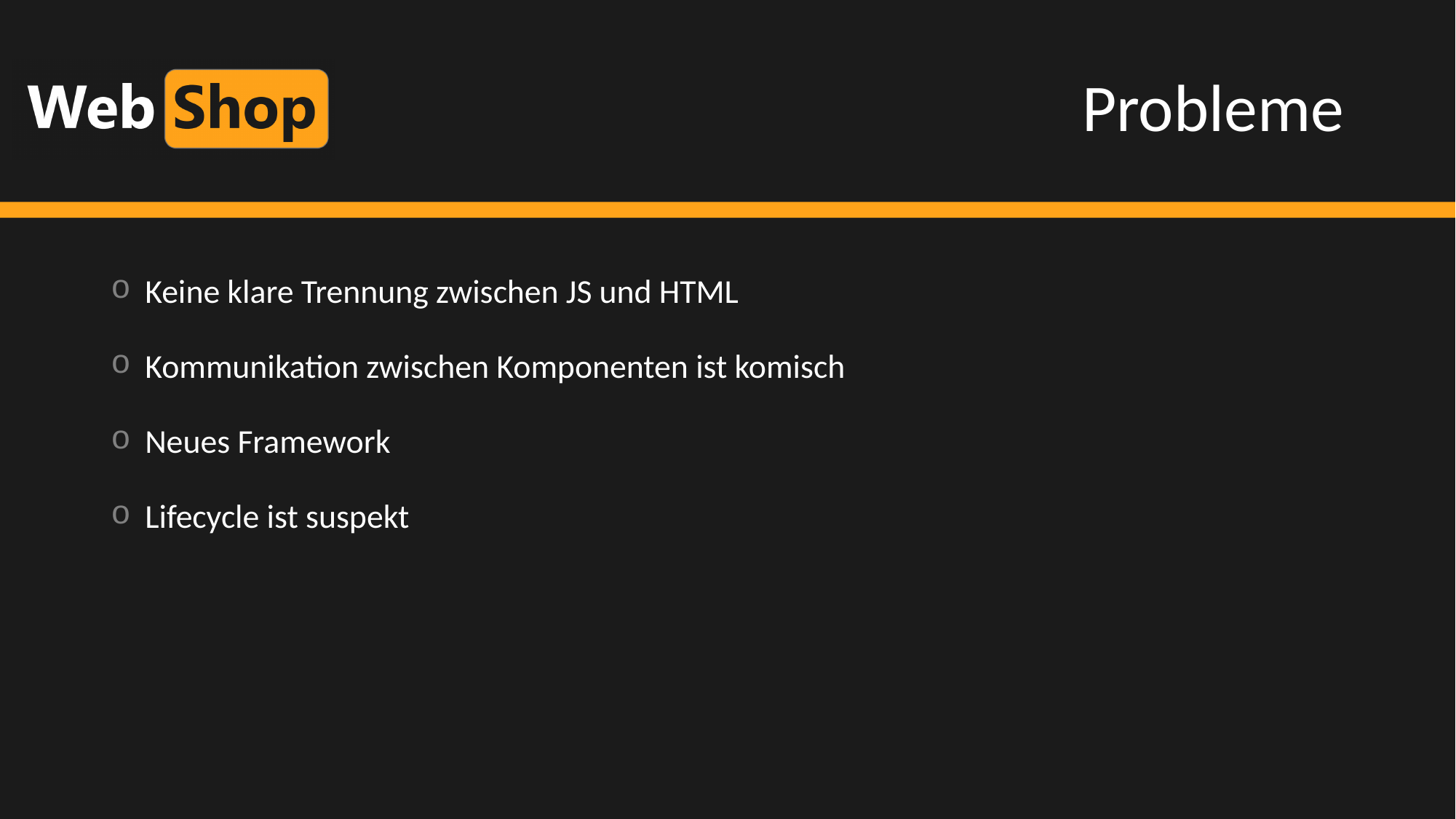

# Probleme
Keine klare Trennung zwischen JS und HTML
Kommunikation zwischen Komponenten ist komisch
Neues Framework
Lifecycle ist suspekt